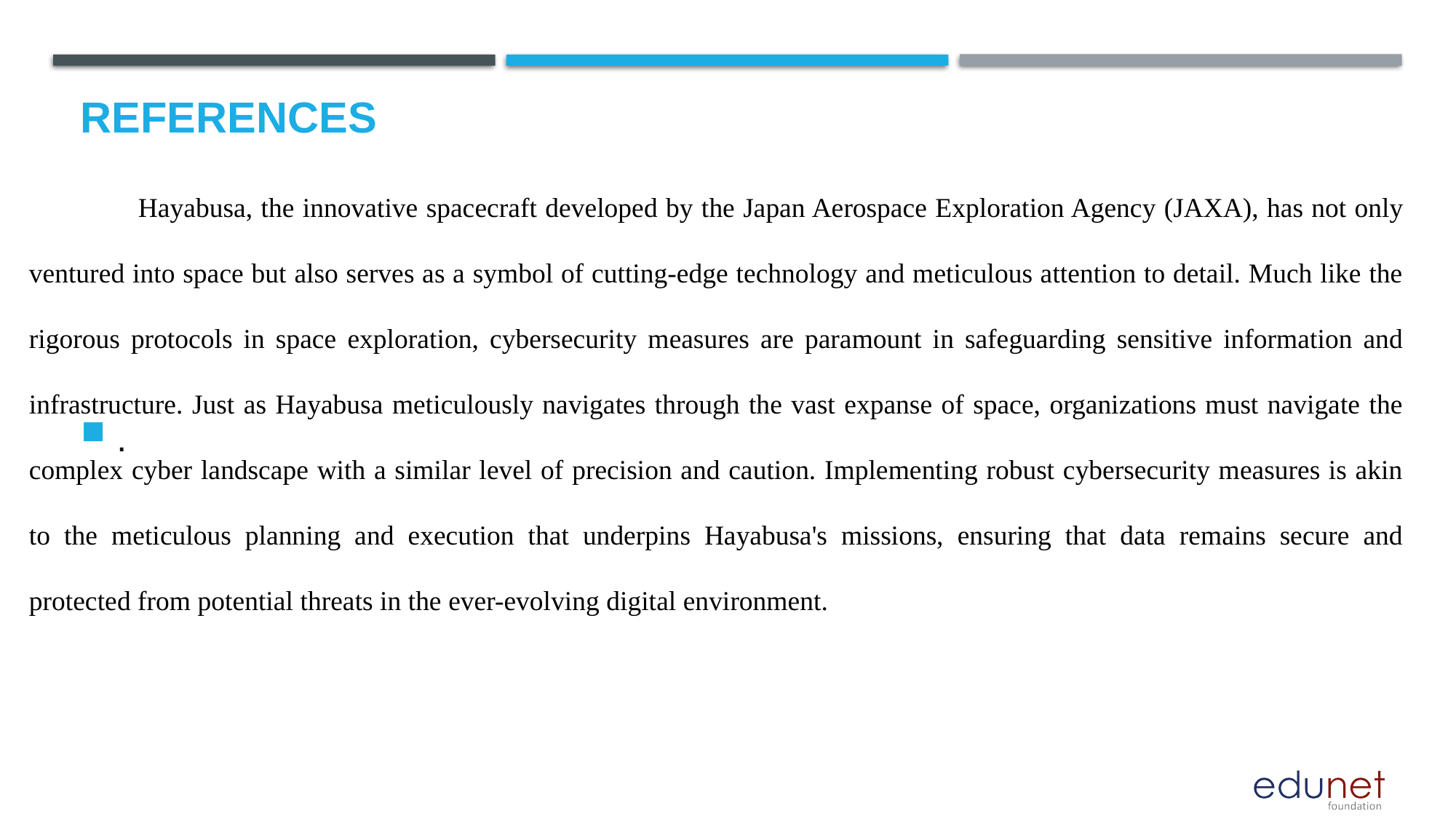

# References
	Hayabusa, the innovative spacecraft developed by the Japan Aerospace Exploration Agency (JAXA), has not only ventured into space but also serves as a symbol of cutting-edge technology and meticulous attention to detail. Much like the rigorous protocols in space exploration, cybersecurity measures are paramount in safeguarding sensitive information and infrastructure. Just as Hayabusa meticulously navigates through the vast expanse of space, organizations must navigate the complex cyber landscape with a similar level of precision and caution. Implementing robust cybersecurity measures is akin to the meticulous planning and execution that underpins Hayabusa's missions, ensuring that data remains secure and protected from potential threats in the ever-evolving digital environment.

.